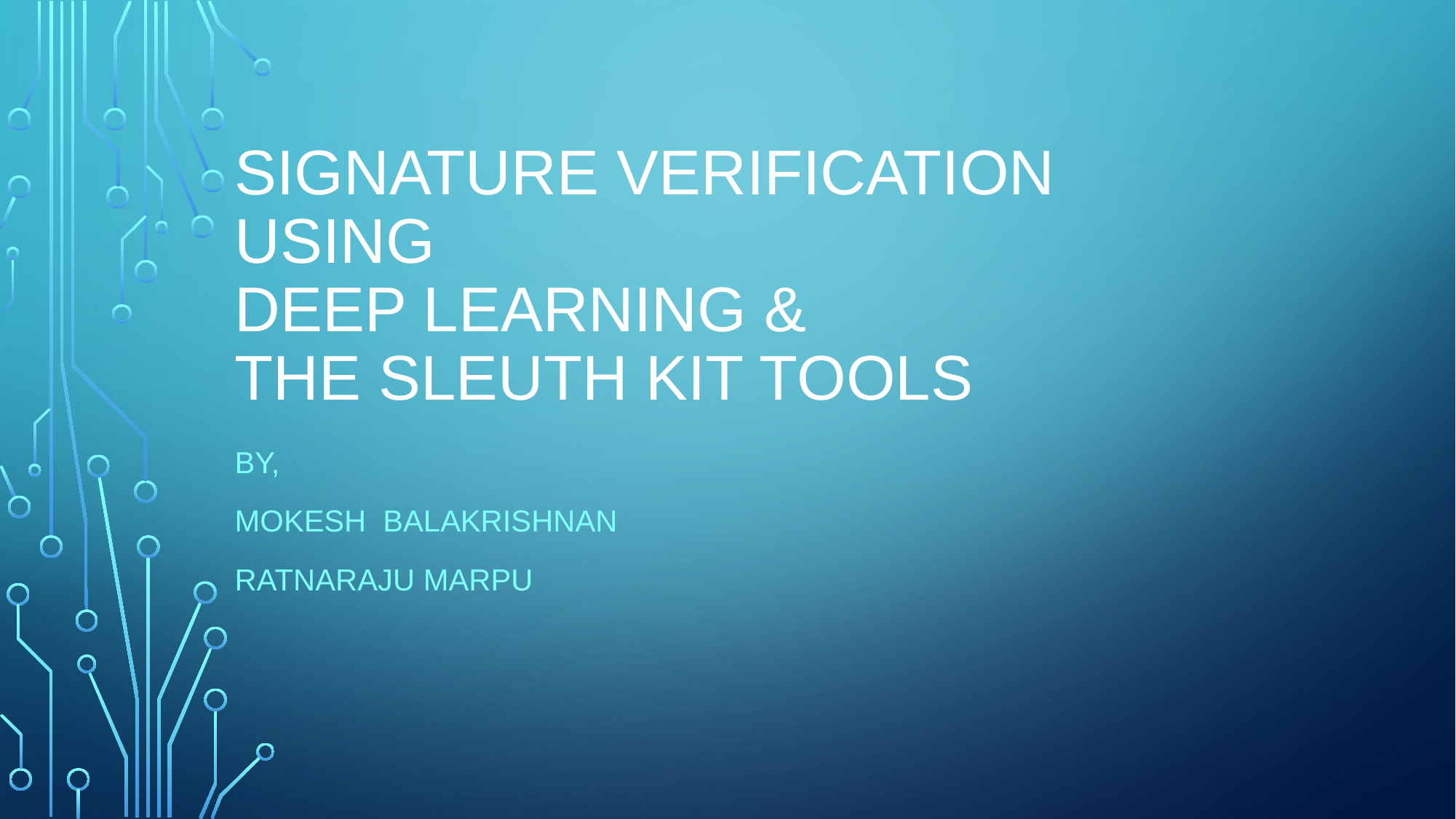

# Signature Verification using Deep Learning & The Sleuth Kit Tools
BY,
Mokesh  Balakrishnan
RATNARAJU MARPU